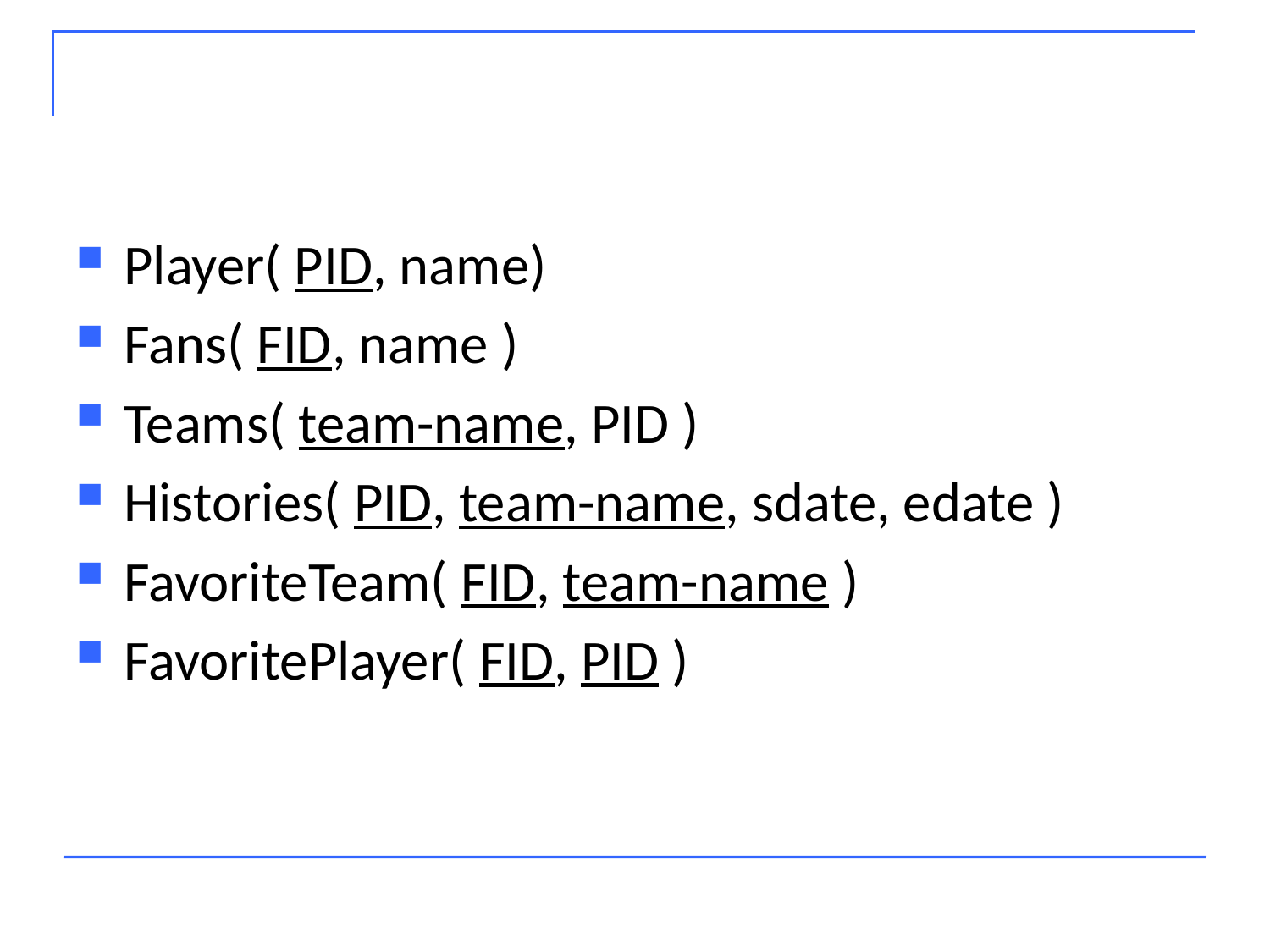

#
Player( PID, name)
Fans( FID, name )
Teams( team-name, PID )
Histories( PID, team-name, sdate, edate )
FavoriteTeam( FID, team-name )
FavoritePlayer( FID, PID )